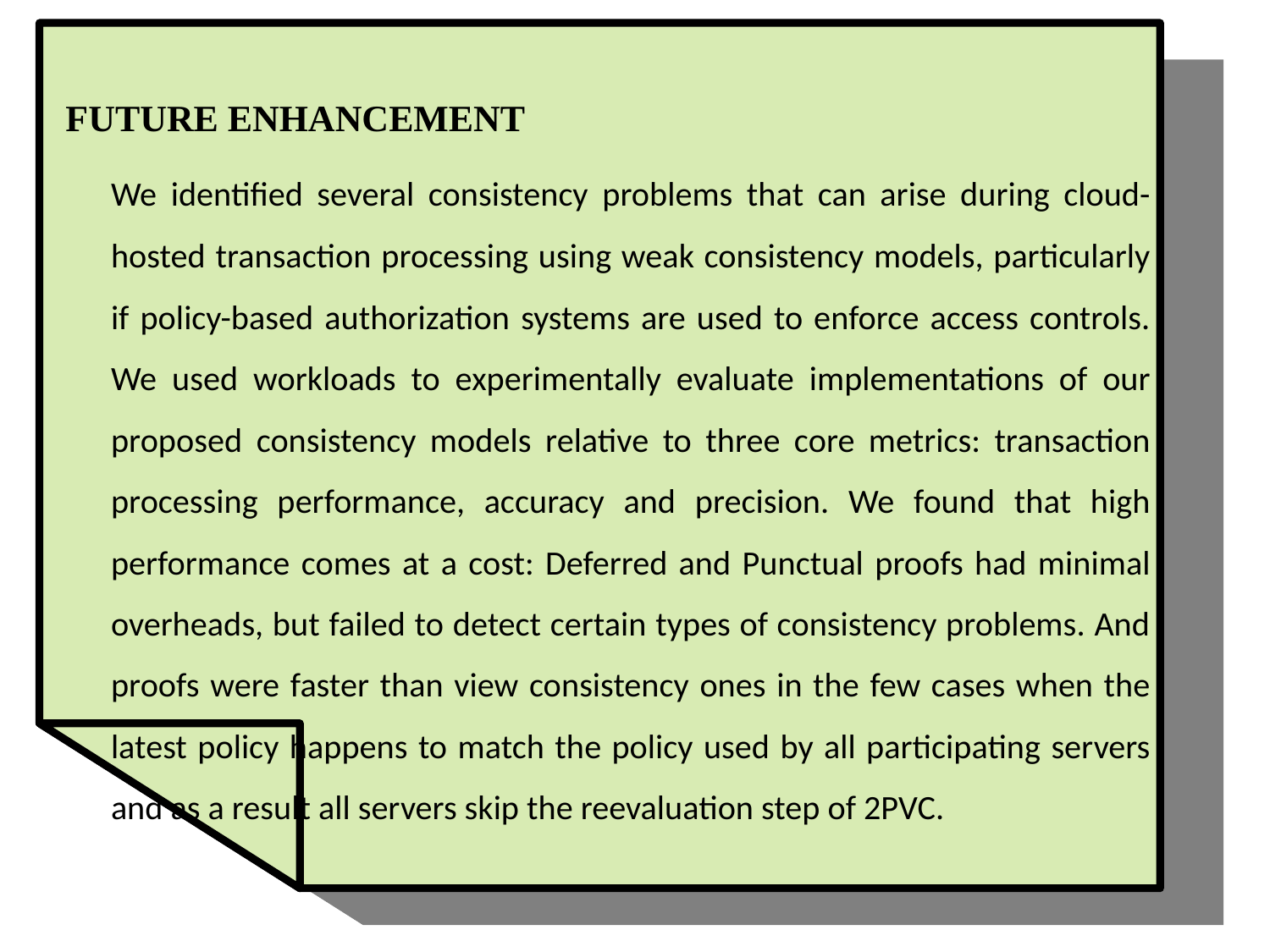

FUTURE ENHANCEMENT
	We identified several consistency problems that can arise during cloud-hosted transaction processing using weak consistency models, particularly if policy-based authorization systems are used to enforce access controls. We used workloads to experimentally evaluate implementations of our proposed consistency models relative to three core metrics: transaction processing performance, accuracy and precision. We found that high performance comes at a cost: Deferred and Punctual proofs had minimal overheads, but failed to detect certain types of consistency problems. And proofs were faster than view consistency ones in the few cases when the latest policy happens to match the policy used by all participating servers and as a result all servers skip the reevaluation step of 2PVC.